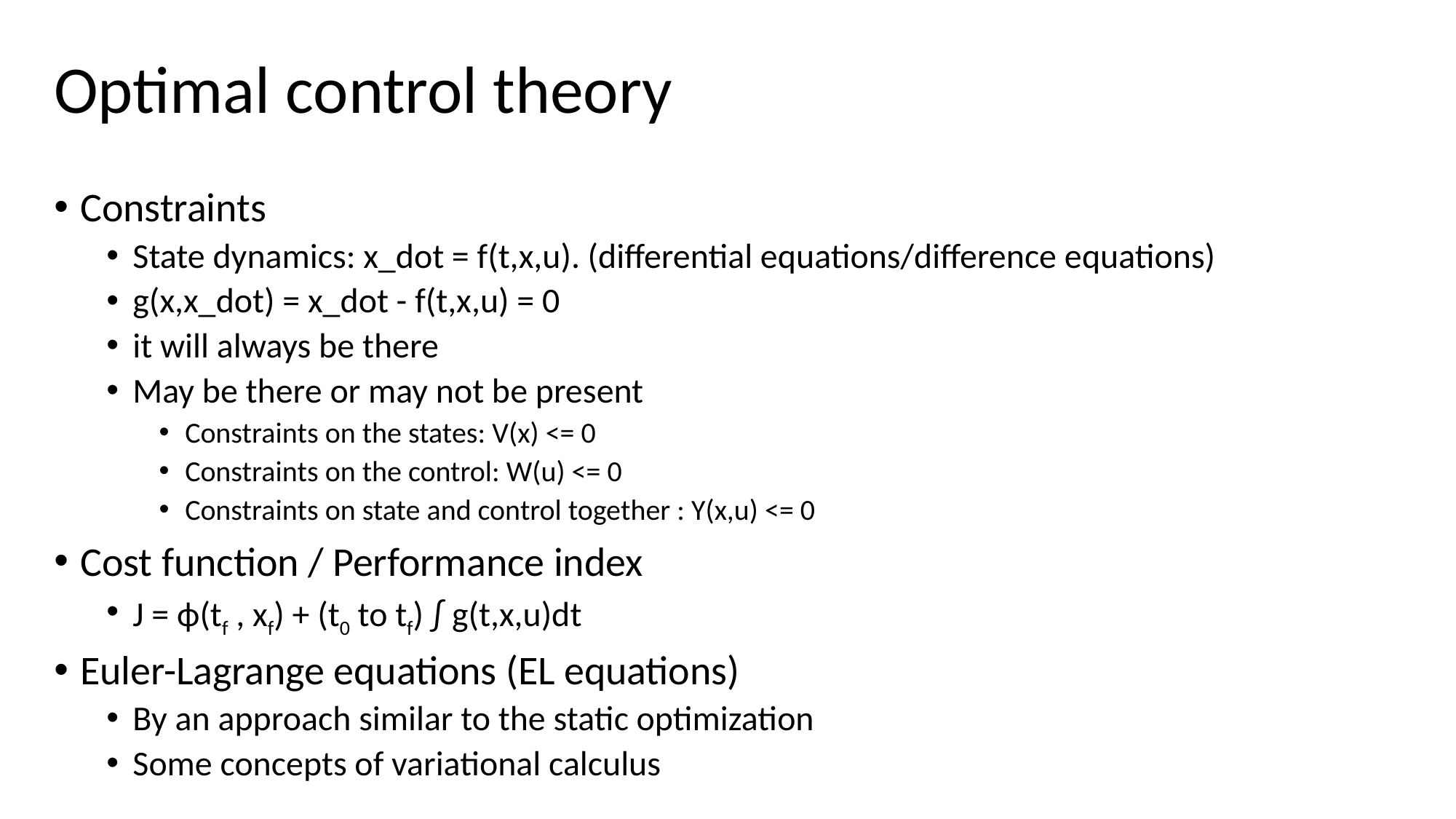

# Optimal control theory
Constraints
State dynamics: x_dot = f(t,x,u). (differential equations/difference equations)
g(x,x_dot) = x_dot - f(t,x,u) = 0
it will always be there
May be there or may not be present
Constraints on the states: V(x) <= 0
Constraints on the control: W(u) <= 0
Constraints on state and control together : Y(x,u) <= 0
Cost function / Performance index
J = ϕ(tf , xf) + (t0 to tf) ∫ g(t,x,u)dt
Euler-Lagrange equations (EL equations)
By an approach similar to the static optimization
Some concepts of variational calculus